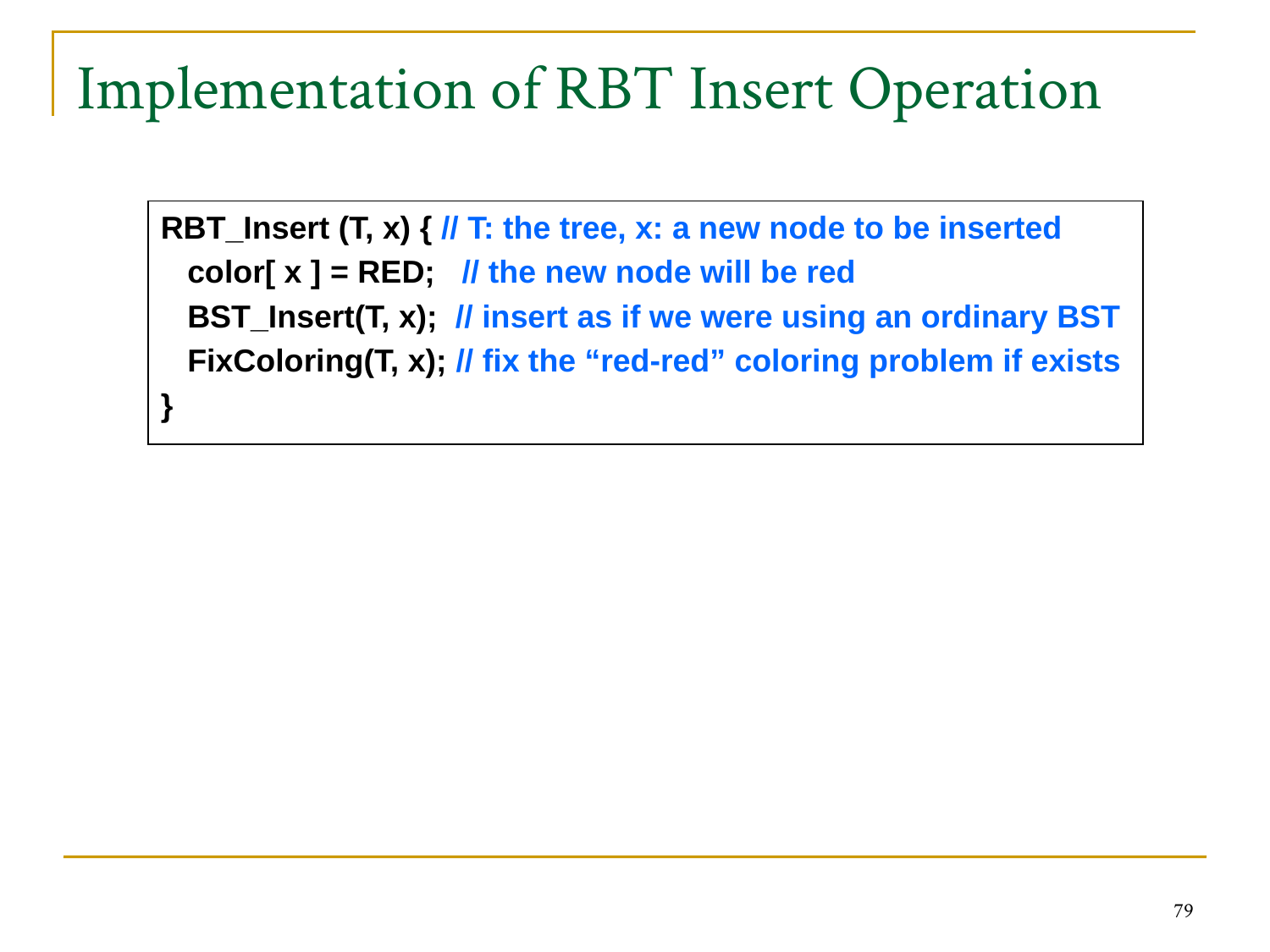

# Implementation of RBT Insert Operation
RBT_Insert (T, x) { // T: the tree, x: a new node to be inserted
   color[ x ] = RED;   // the new node will be red
   BST_Insert(T, x);  // insert as if we were using an ordinary BST
   FixColoring(T, x); // fix the “red-red” coloring problem if exists
}
79